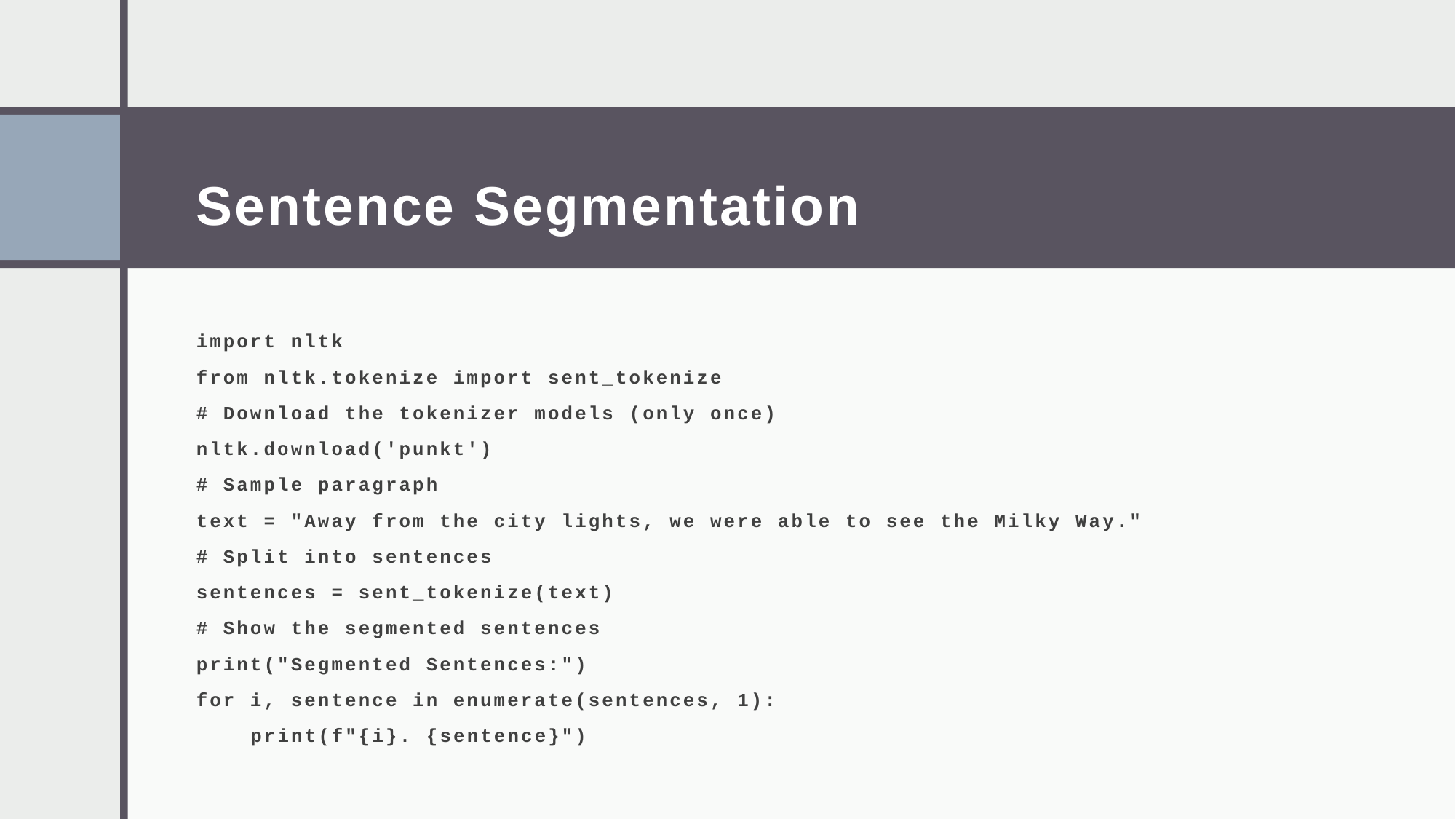

# Sentence Segmentation

import nltk
from nltk.tokenize import sent_tokenize
# Download the tokenizer models (only once)
nltk.download('punkt')
# Sample paragraph
text = "Away from the city lights, we were able to see the Milky Way."
# Split into sentences
sentences = sent_tokenize(text)
# Show the segmented sentences
print("Segmented Sentences:")
for i, sentence in enumerate(sentences, 1):
    print(f"{i}. {sentence}")